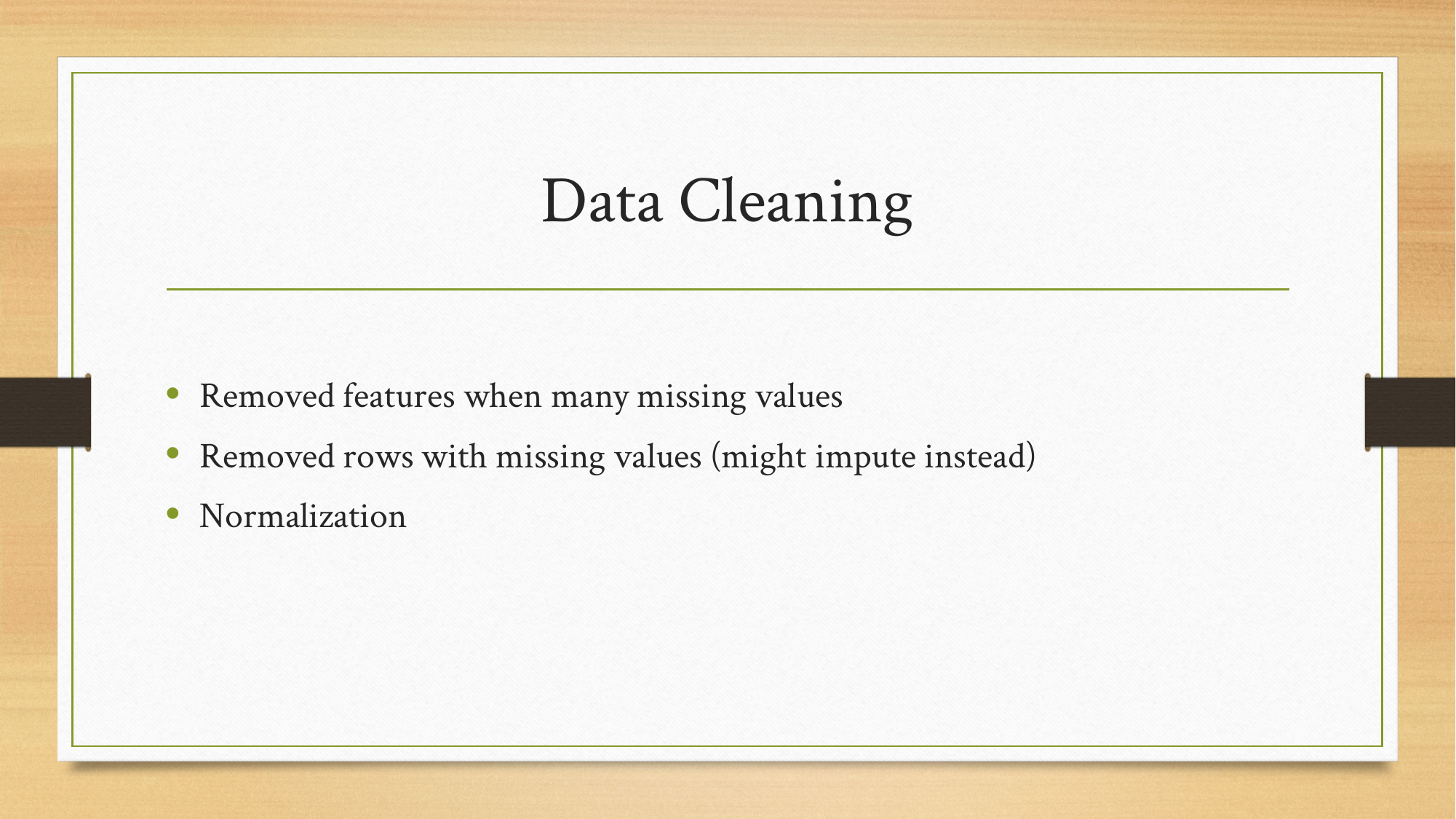

# Data Cleaning

Removed features when many missing values
Removed rows with missing values (might impute instead)
Normalization